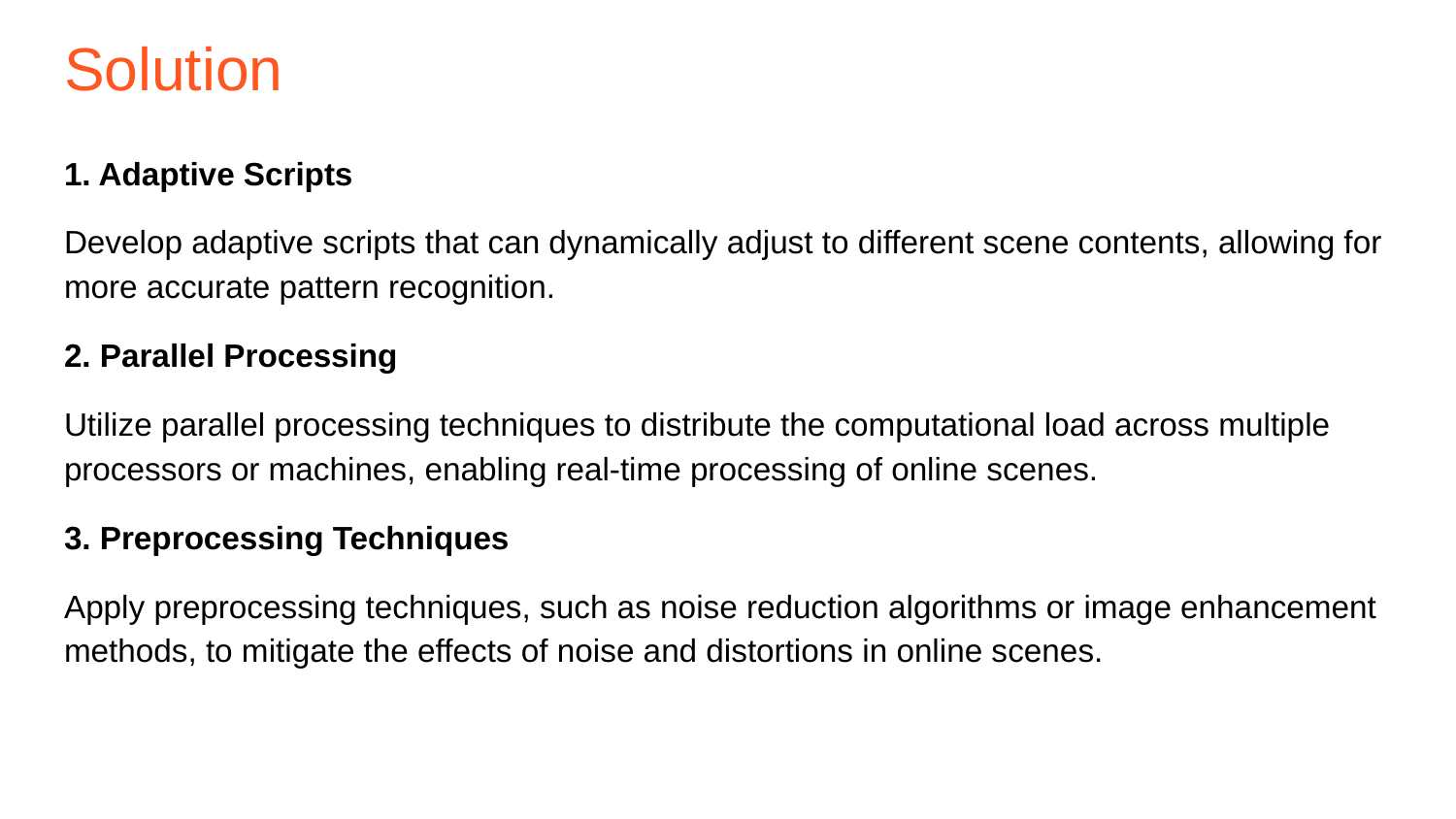

# Solution
1. Adaptive Scripts
Develop adaptive scripts that can dynamically adjust to different scene contents, allowing for more accurate pattern recognition.
2. Parallel Processing
Utilize parallel processing techniques to distribute the computational load across multiple processors or machines, enabling real-time processing of online scenes.
3. Preprocessing Techniques
Apply preprocessing techniques, such as noise reduction algorithms or image enhancement methods, to mitigate the effects of noise and distortions in online scenes.